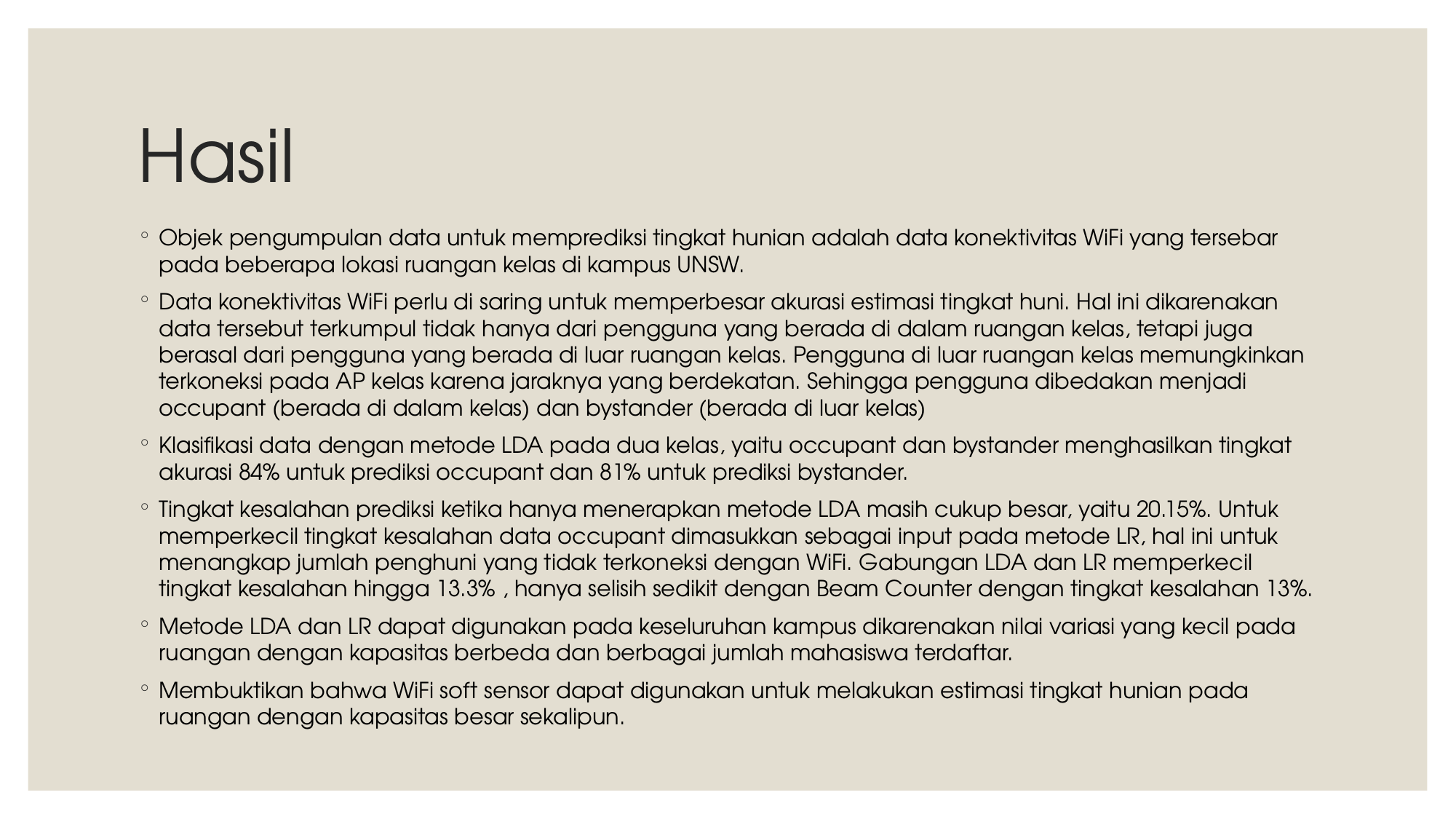

# Hasil
Objek pengumpulan data untuk memprediksi tingkat hunian adalah data konektivitas WiFi yang tersebar pada beberapa lokasi ruangan kelas di kampus UNSW.
Data konektivitas WiFi perlu di saring untuk memperbesar akurasi estimasi tingkat huni. Hal ini dikarenakan data tersebut terkumpul tidak hanya dari pengguna yang berada di dalam ruangan kelas, tetapi juga berasal dari pengguna yang berada di luar ruangan kelas. Pengguna di luar ruangan kelas memungkinkan terkoneksi pada AP kelas karena jaraknya yang berdekatan. Sehingga pengguna dibedakan menjadi occupant (berada di dalam kelas) dan bystander (berada di luar kelas)
Klasifikasi data dengan metode LDA pada dua kelas, yaitu occupant dan bystander menghasilkan tingkat akurasi 84% untuk prediksi occupant dan 81% untuk prediksi bystander.
Tingkat kesalahan prediksi ketika hanya menerapkan metode LDA masih cukup besar, yaitu 20.15%. Untuk memperkecil tingkat kesalahan data occupant dimasukkan sebagai input pada metode LR, hal ini untuk menangkap jumlah penghuni yang tidak terkoneksi dengan WiFi. Gabungan LDA dan LR memperkecil tingkat kesalahan hingga 13.3% , hanya selisih sedikit dengan Beam Counter dengan tingkat kesalahan 13%.
Metode LDA dan LR dapat digunakan pada keseluruhan kampus dikarenakan nilai variasi yang kecil pada ruangan dengan kapasitas berbeda dan berbagai jumlah mahasiswa terdaftar.
Membuktikan bahwa WiFi soft sensor dapat digunakan untuk melakukan estimasi tingkat hunian pada ruangan dengan kapasitas besar sekalipun.